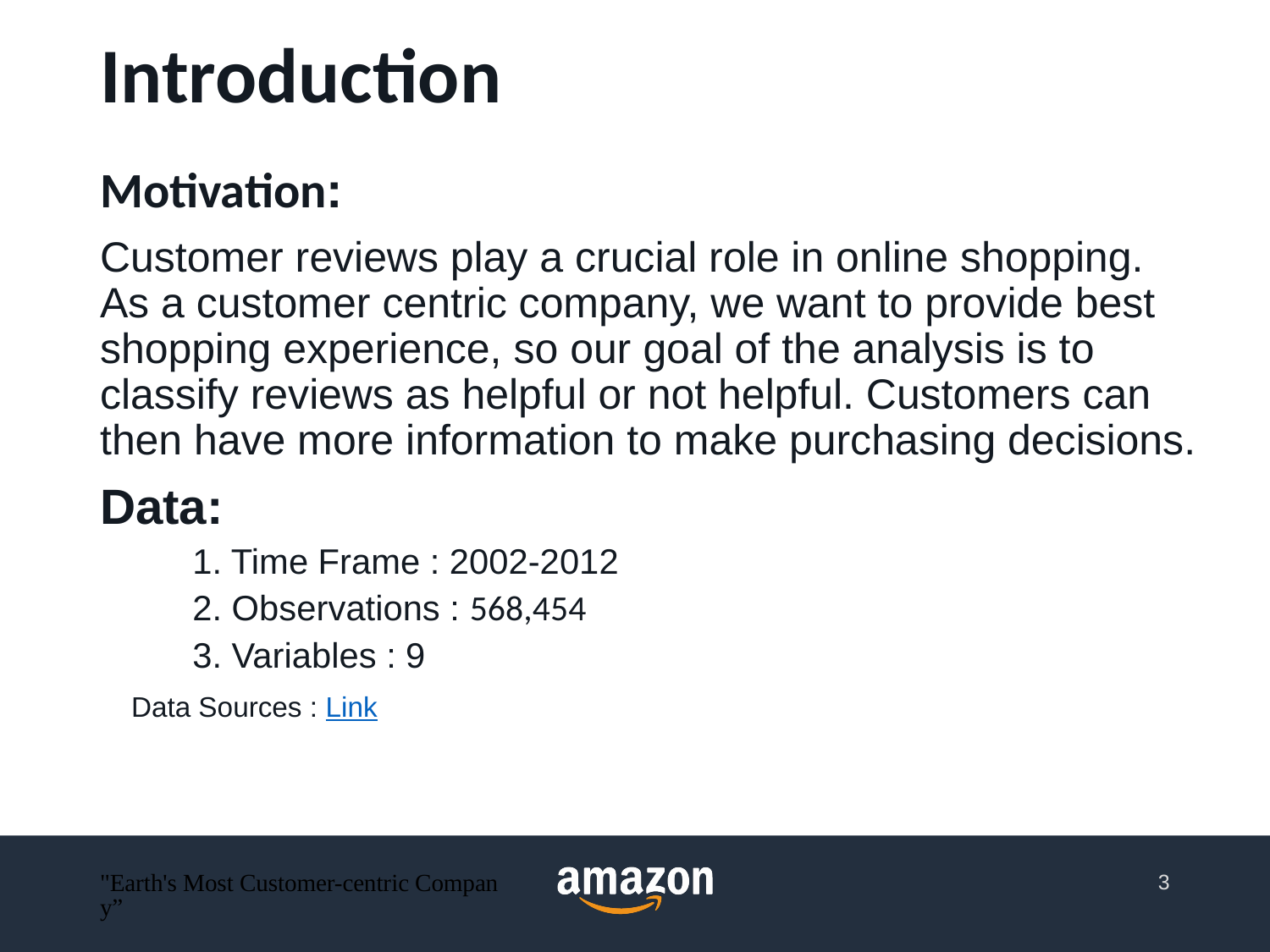

# Introduction
Motivation:
Customer reviews play a crucial role in online shopping. As a customer centric company, we want to provide best shopping experience, so our goal of the analysis is to classify reviews as helpful or not helpful. Customers can then have more information to make purchasing decisions.
Data:
   1. Time Frame : 2002-2012
   2. Observations : 568,454
   3. Variables : 9
    Data Sources : Link
"Earth's Most Customer-centric Company”
3